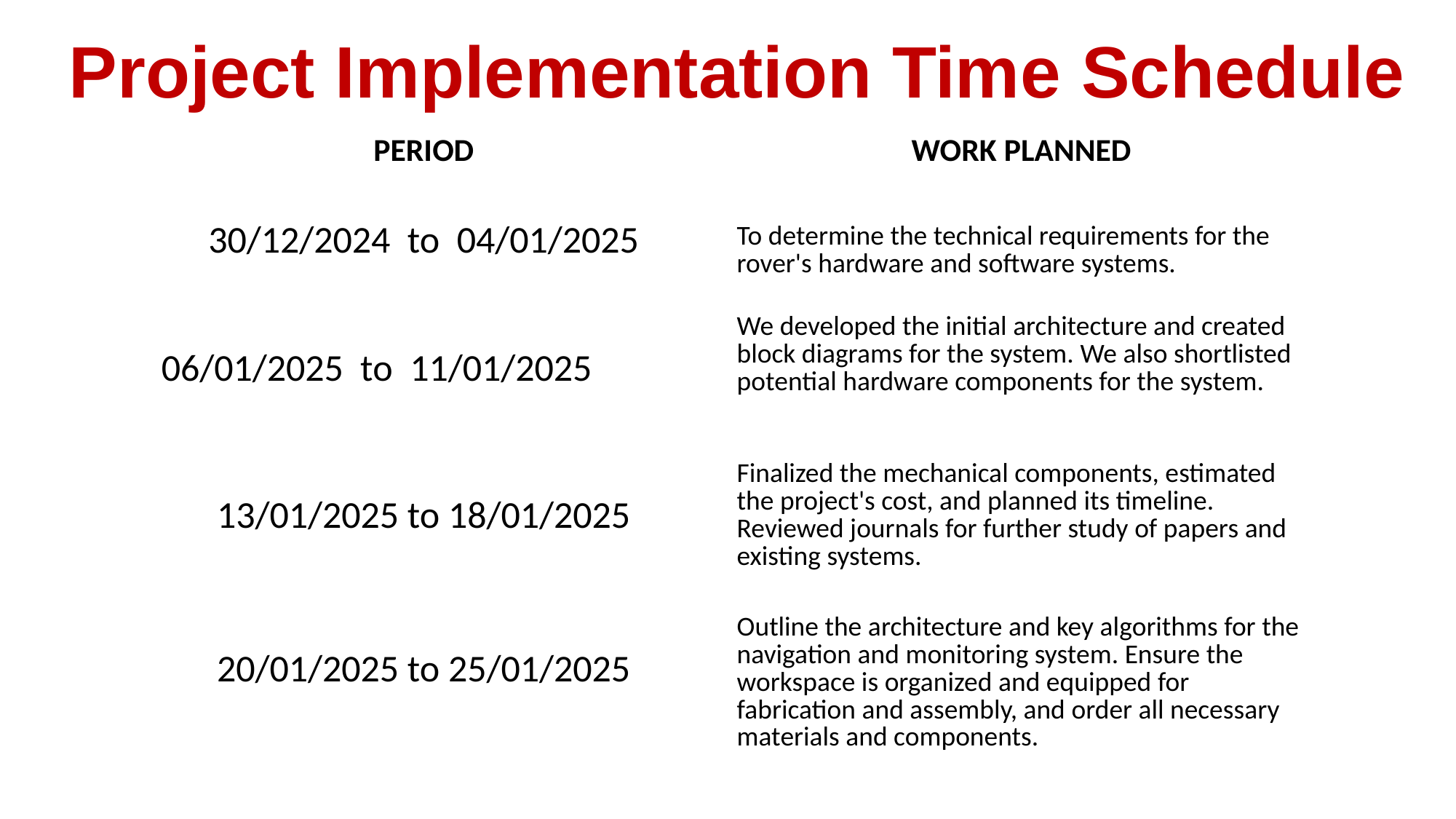

# Project Implementation Time Schedule
| PERIOD | WORK PLANNED |
| --- | --- |
| 30/12/2024 to 04/01/2025 | To determine the technical requirements for the rover's hardware and software systems. |
| 06/01/2025 to 11/01/2025 | We developed the initial architecture and created block diagrams for the system. We also shortlisted potential hardware components for the system. |
| 13/01/2025 to 18/01/2025 | Finalized the mechanical components, estimated the project's cost, and planned its timeline. Reviewed journals for further study of papers and existing systems. |
| 20/01/2025 to 25/01/2025 | Outline the architecture and key algorithms for the navigation and monitoring system. Ensure the workspace is organized and equipped for fabrication and assembly, and order all necessary materials and components. |